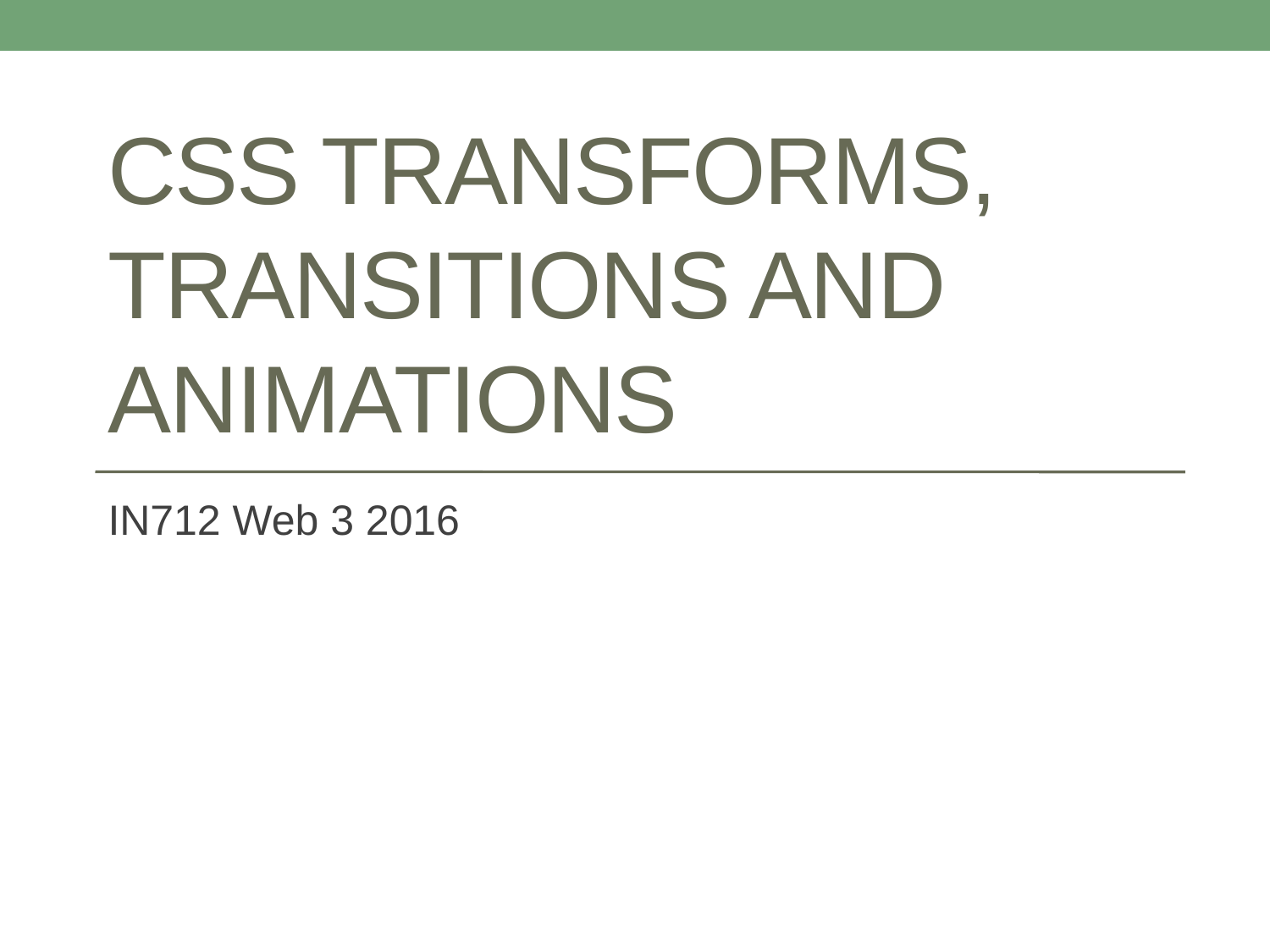

# CSS transforms, transitions and Animations
IN712 Web 3 2016